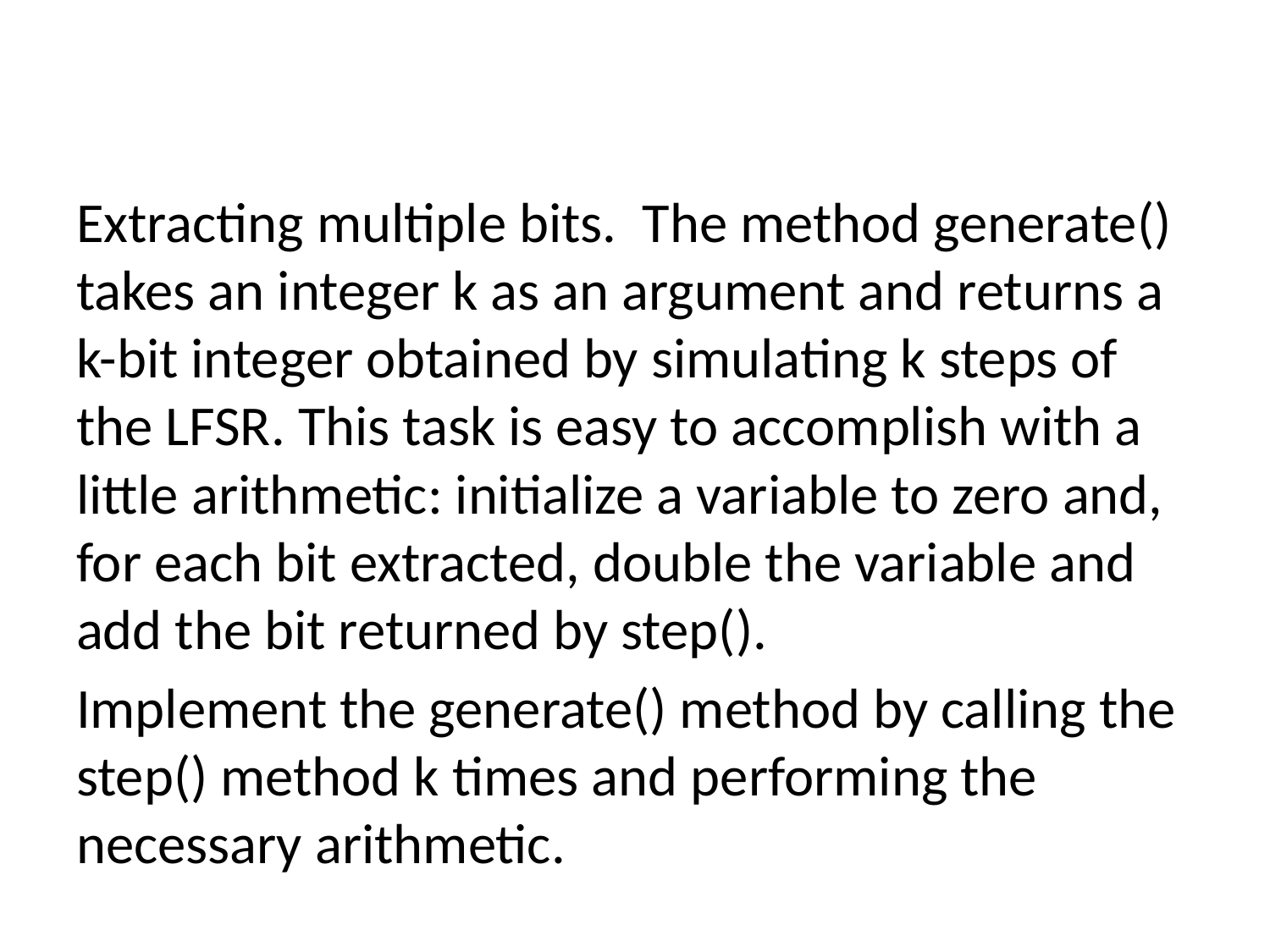

Extracting multiple bits.  The method generate() takes an integer k as an argument and returns a k-bit integer obtained by simulating k steps of the LFSR. This task is easy to accomplish with a little arithmetic: initialize a variable to zero and, for each bit extracted, double the variable and add the bit returned by step().
Implement the generate() method by calling the step() method k times and performing the necessary arithmetic.